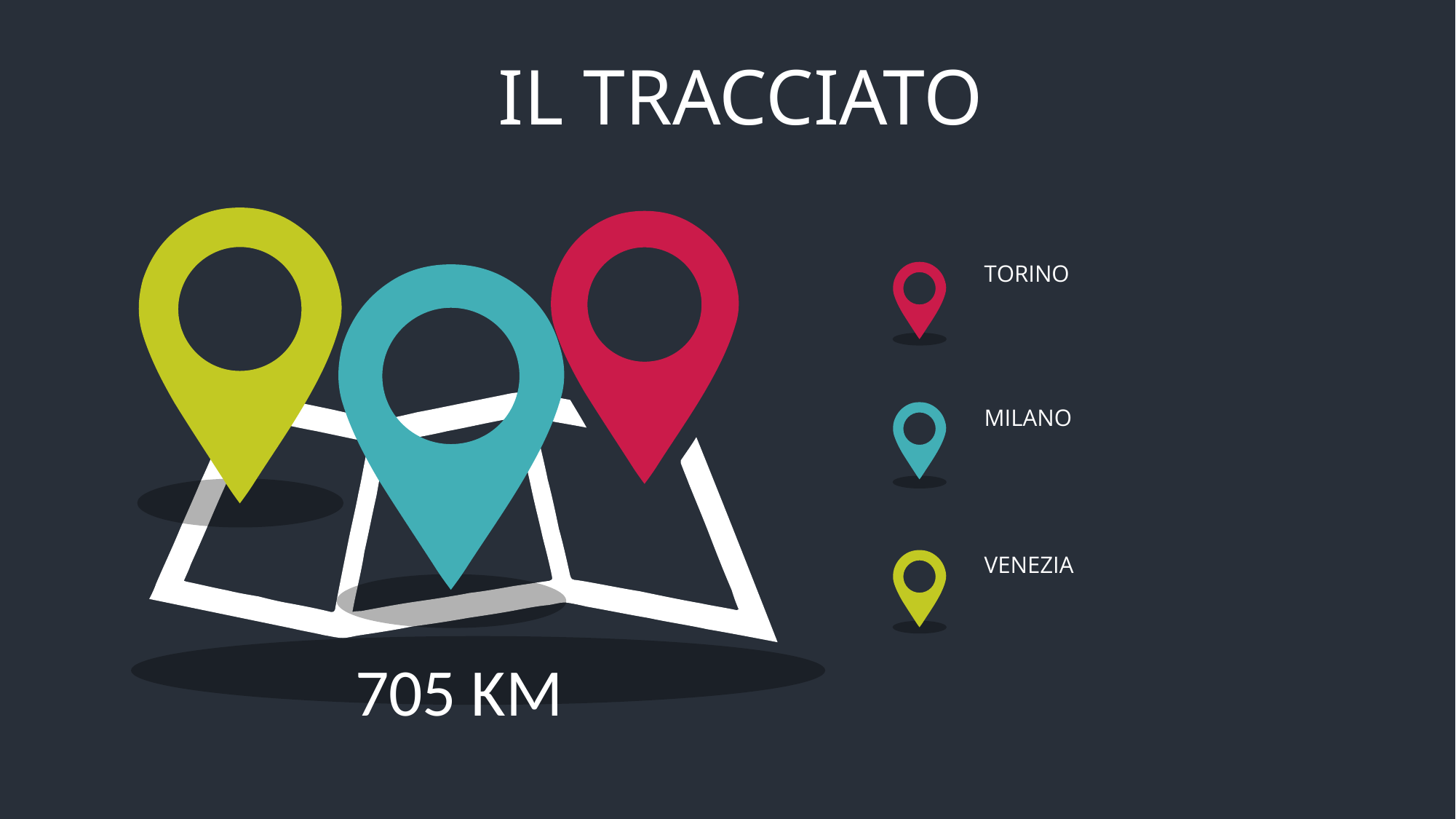

IL TRACCIATO

TORINO

MILANO

VENEZIA

705 KM